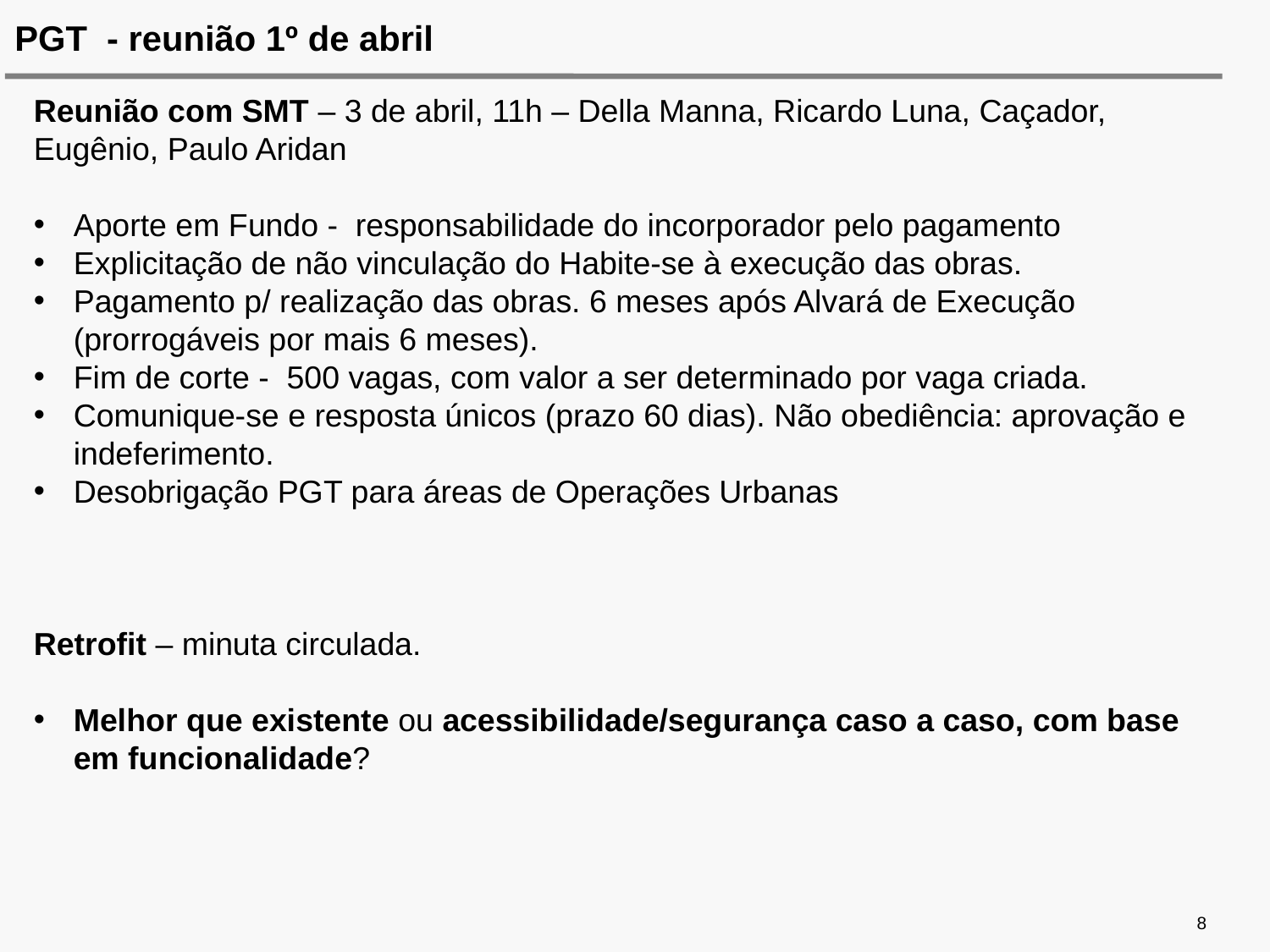

PGT  - reunião 1º de abril

Reunião com SMT – 3 de abril, 11h – Della Manna, Ricardo Luna, Caçador, Eugênio, Paulo Aridan

Aporte em Fundo -  responsabilidade do incorporador pelo pagamento
Explicitação de não vinculação do Habite-se à execução das obras.
Pagamento p/ realização das obras. 6 meses após Alvará de Execução (prorrogáveis por mais 6 meses).
Fim de corte -  500 vagas, com valor a ser determinado por vaga criada.
Comunique-se e resposta únicos (prazo 60 dias). Não obediência: aprovação e indeferimento.
Desobrigação PGT para áreas de Operações Urbanas

Retrofit – minuta circulada.

Melhor que existente ou acessibilidade/segurança caso a caso, com base em funcionalidade?

8